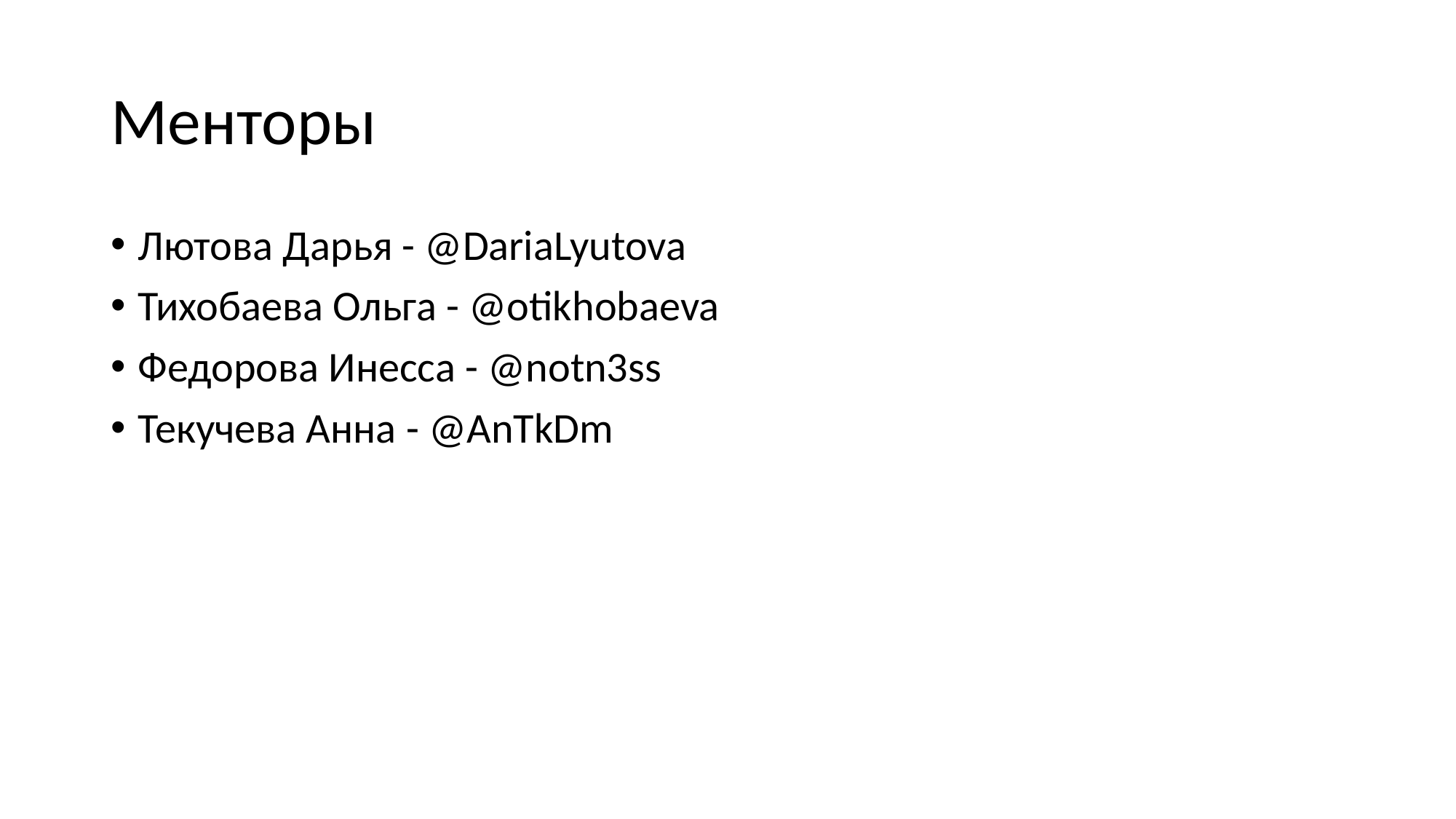

# Менторы
Лютова Дарья - @DariaLyutova
Тихобаева Ольга - @otikhobaeva
Федорова Инесса - @notn3ss
Текучева Анна - @AnTkDm